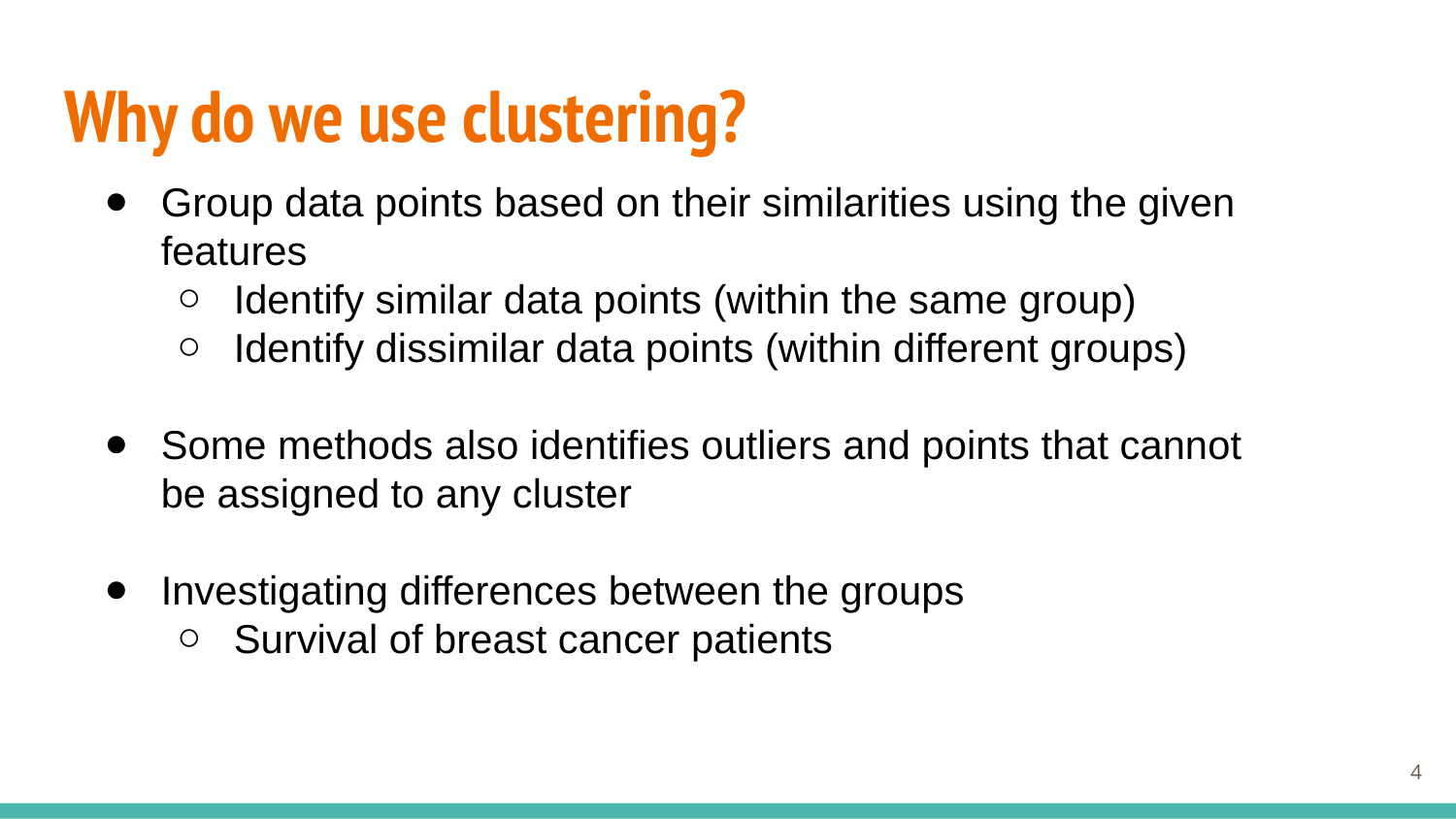

# Why do we use clustering?
Group data points based on their similarities using the given features
Identify similar data points (within the same group)
Identify dissimilar data points (within different groups)

Some methods also identifies outliers and points that cannot be assigned to any cluster

Investigating differences between the groups
Survival of breast cancer patients
4